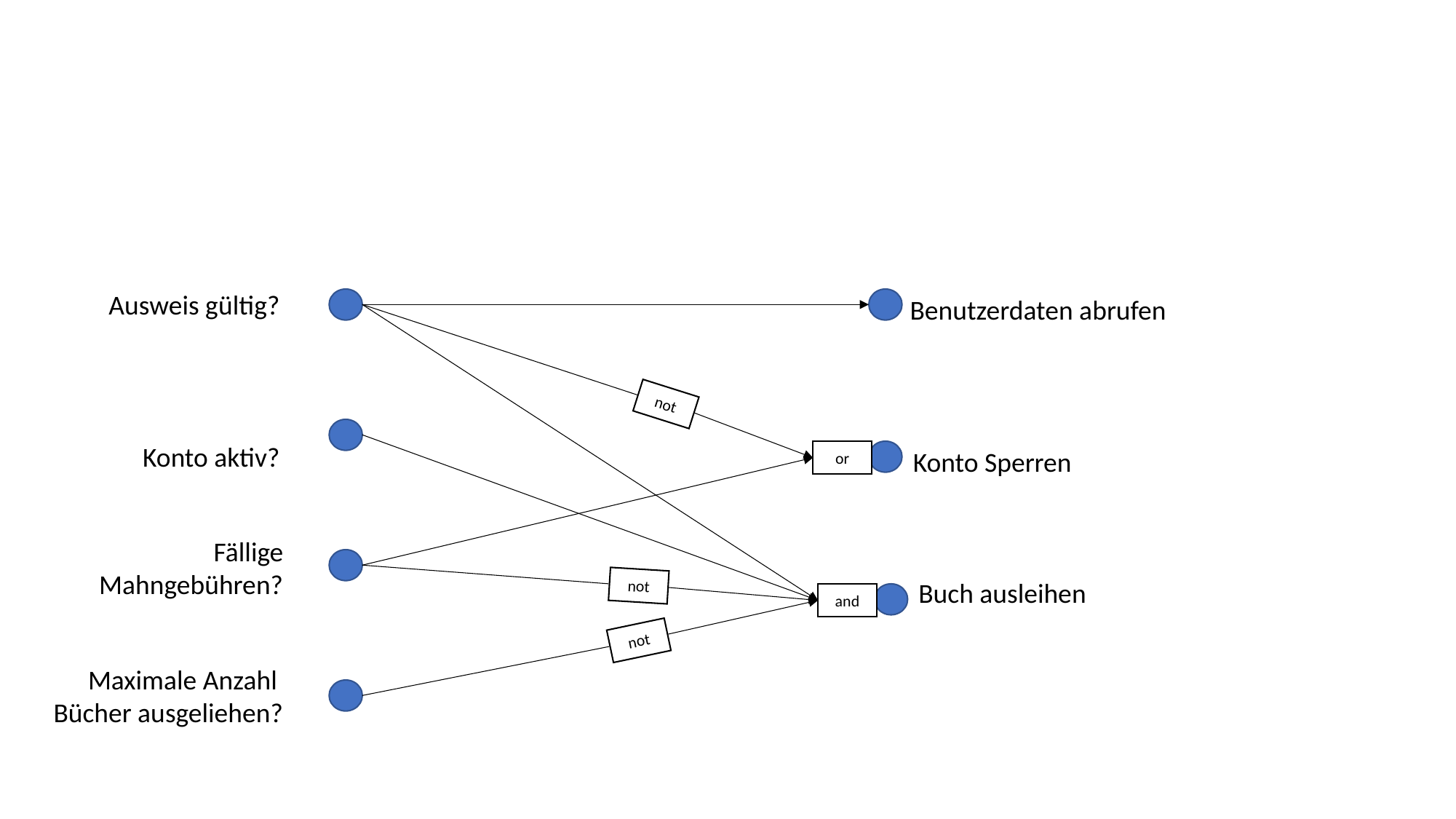

Ausweis gültig?
Benutzerdaten abrufen

not

Konto aktiv?
Konto Sperren
or

Fällige Mahngebühren?

not
Buch ausleihen
and

not
Maximale Anzahl
Bücher ausgeliehen?